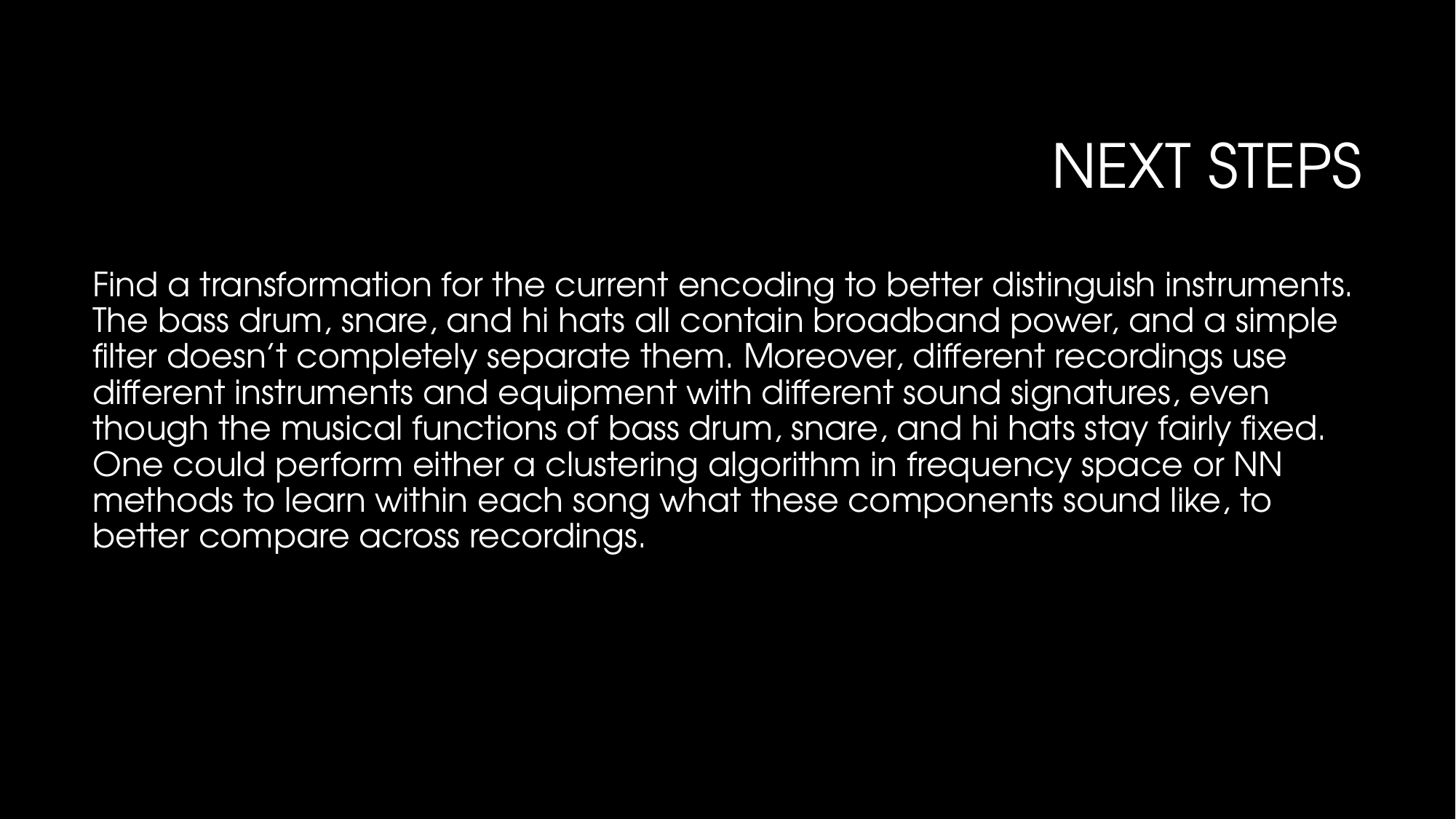

# Next steps
Find a transformation for the current encoding to better distinguish instruments. The bass drum, snare, and hi hats all contain broadband power, and a simple filter doesn’t completely separate them. Moreover, different recordings use different instruments and equipment with different sound signatures, even though the musical functions of bass drum, snare, and hi hats stay fairly fixed. One could perform either a clustering algorithm in frequency space or NN methods to learn within each song what these components sound like, to better compare across recordings.